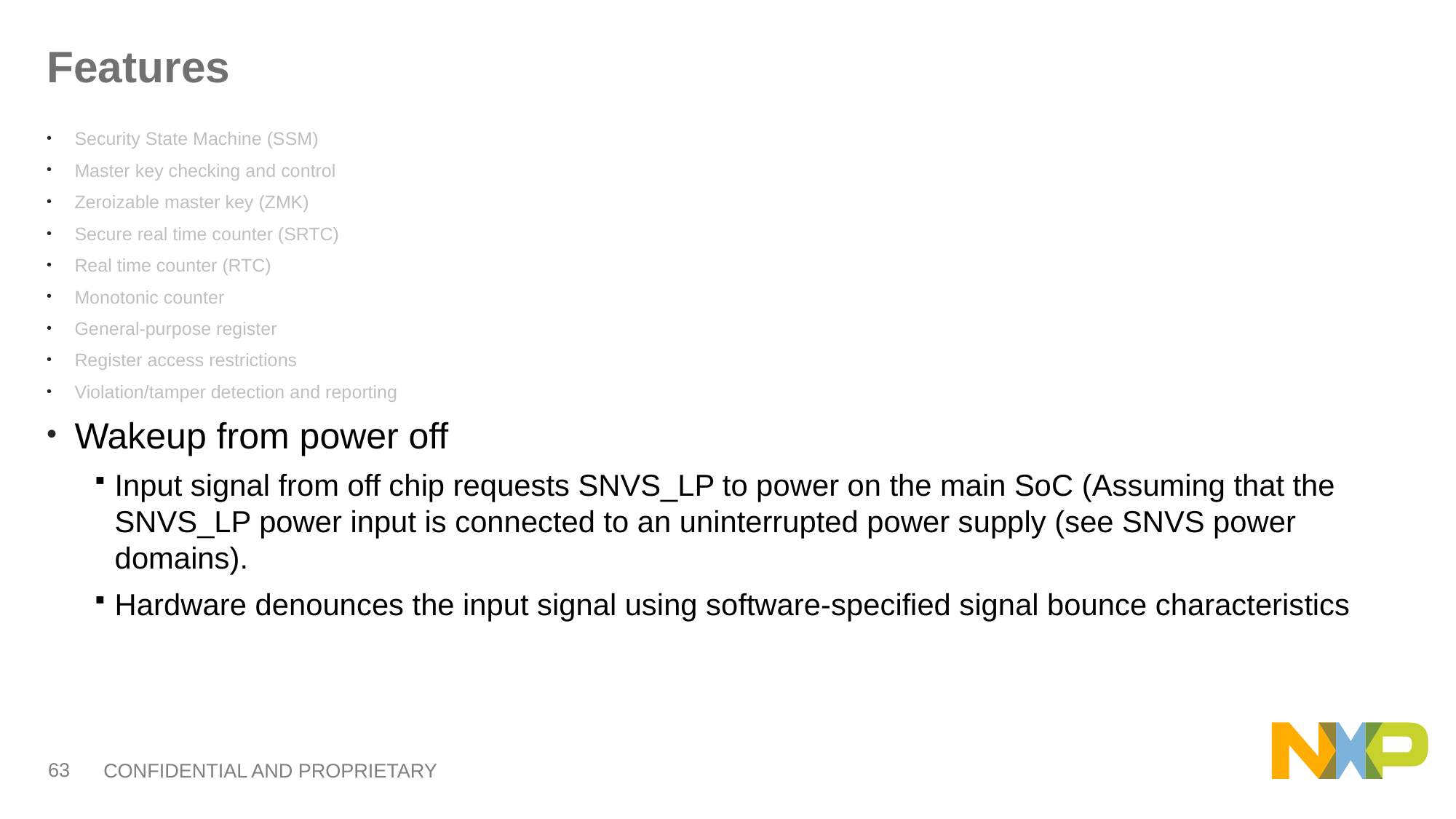

# Features
Security State Machine (SSM)
Master key checking and control
Zeroizable master key (ZMK)
Secure real time counter (SRTC)
Real time counter (RTC)
Monotonic counter
General-purpose register
Register access restrictions
Violation/tamper detection and reporting
Wakeup from power off
Input signal from off chip requests SNVS_LP to power on the main SoC (Assuming that the SNVS_LP power input is connected to an uninterrupted power supply (see SNVS power domains).
Hardware denounces the input signal using software-specified signal bounce characteristics